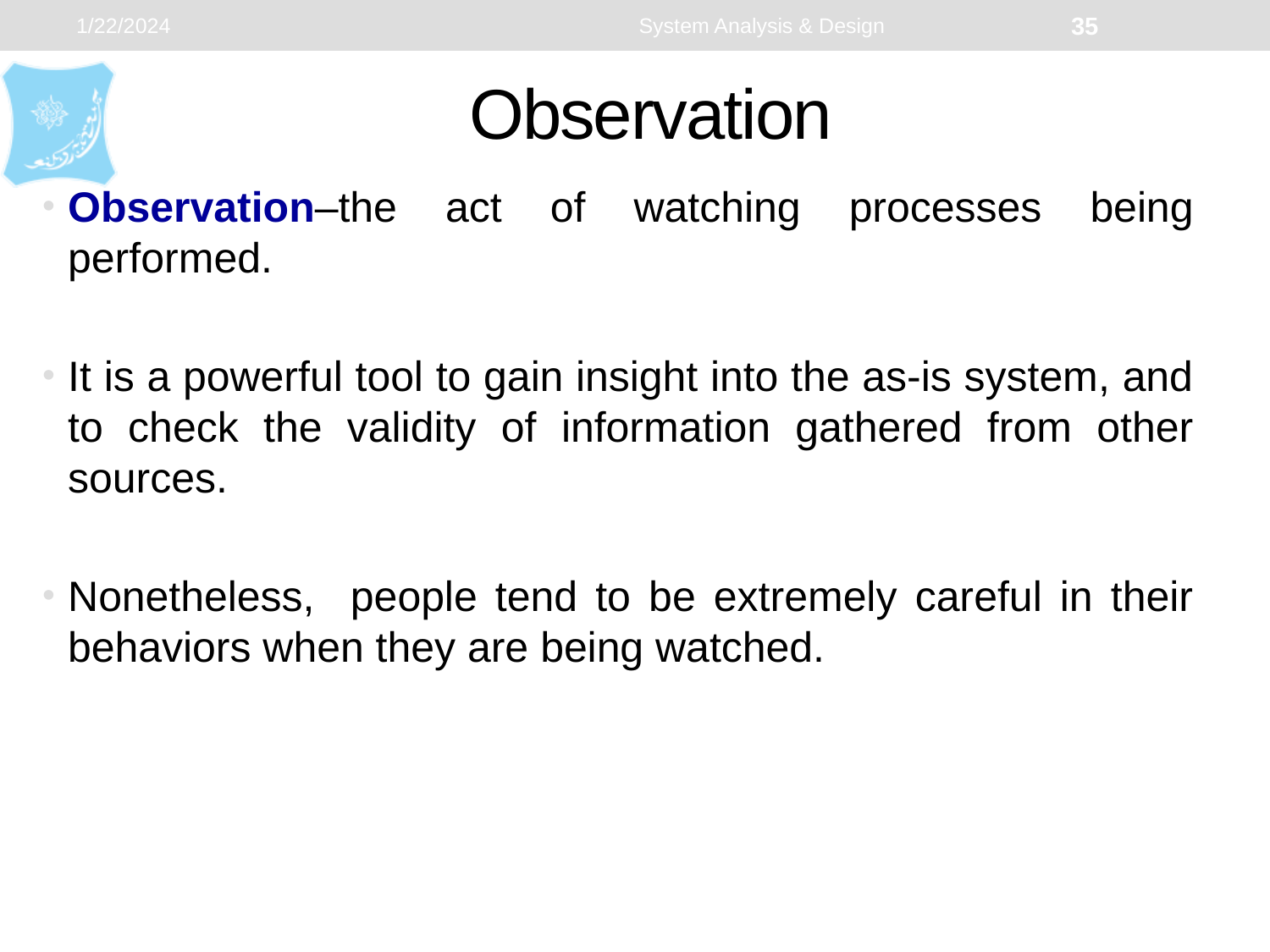

1/22/2024
System Analysis & Design
35
# Observation
Observation–the act of watching processes being performed.

It is a powerful tool to gain insight into the as-is system, and to check the validity of information gathered from other sources.

Nonetheless,  people tend to be extremely careful in their behaviors when they are being watched.